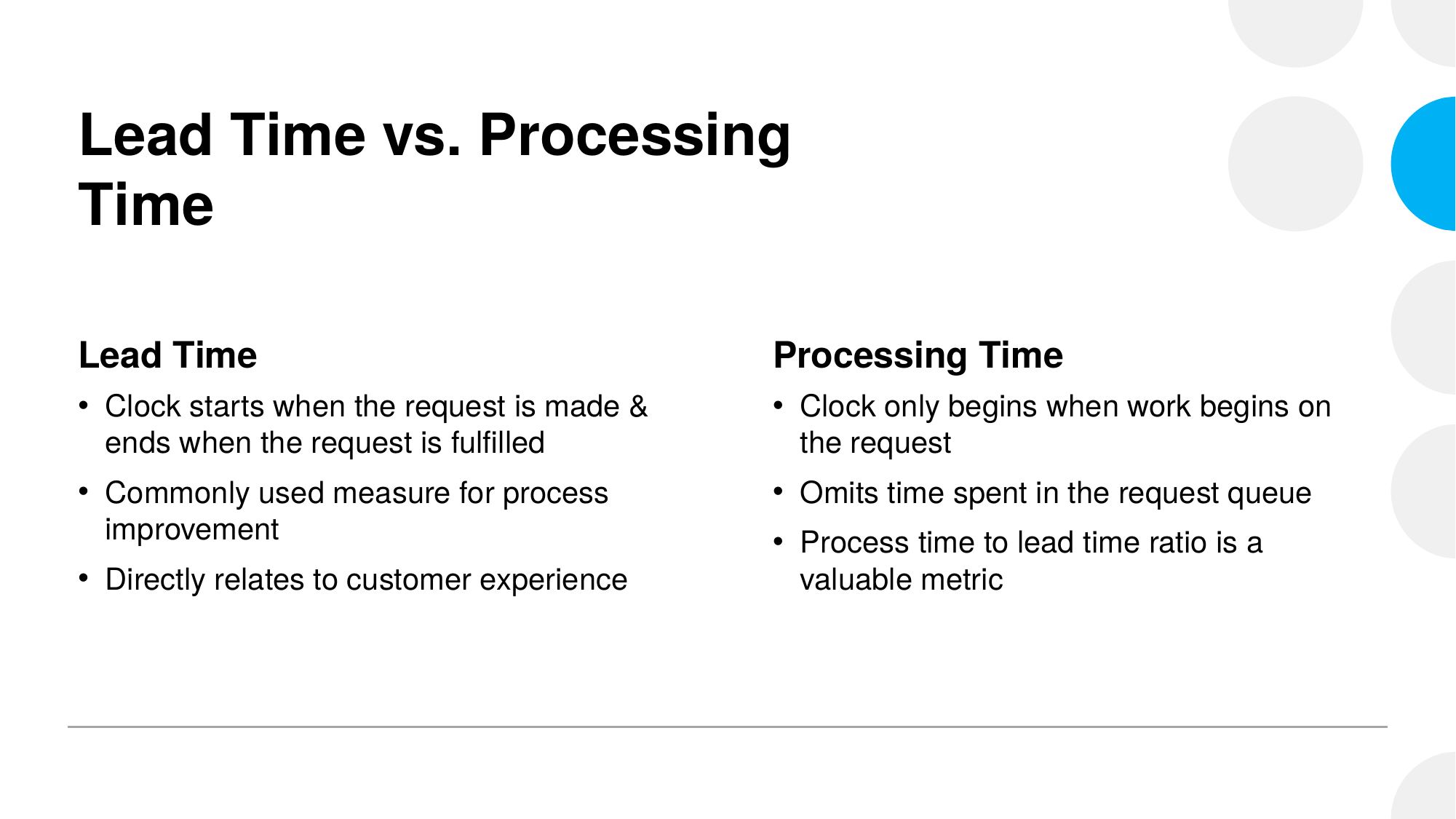

# Lead Time vs. Processing Time
Lead Time
Processing Time
Clock starts when the request is made & ends when the request is fulfilled
Commonly used measure for process improvement
Directly relates to customer experience

Clock only begins when work begins on the request
Omits time spent in the request queue
Process time to lead time ratio is a valuable metric